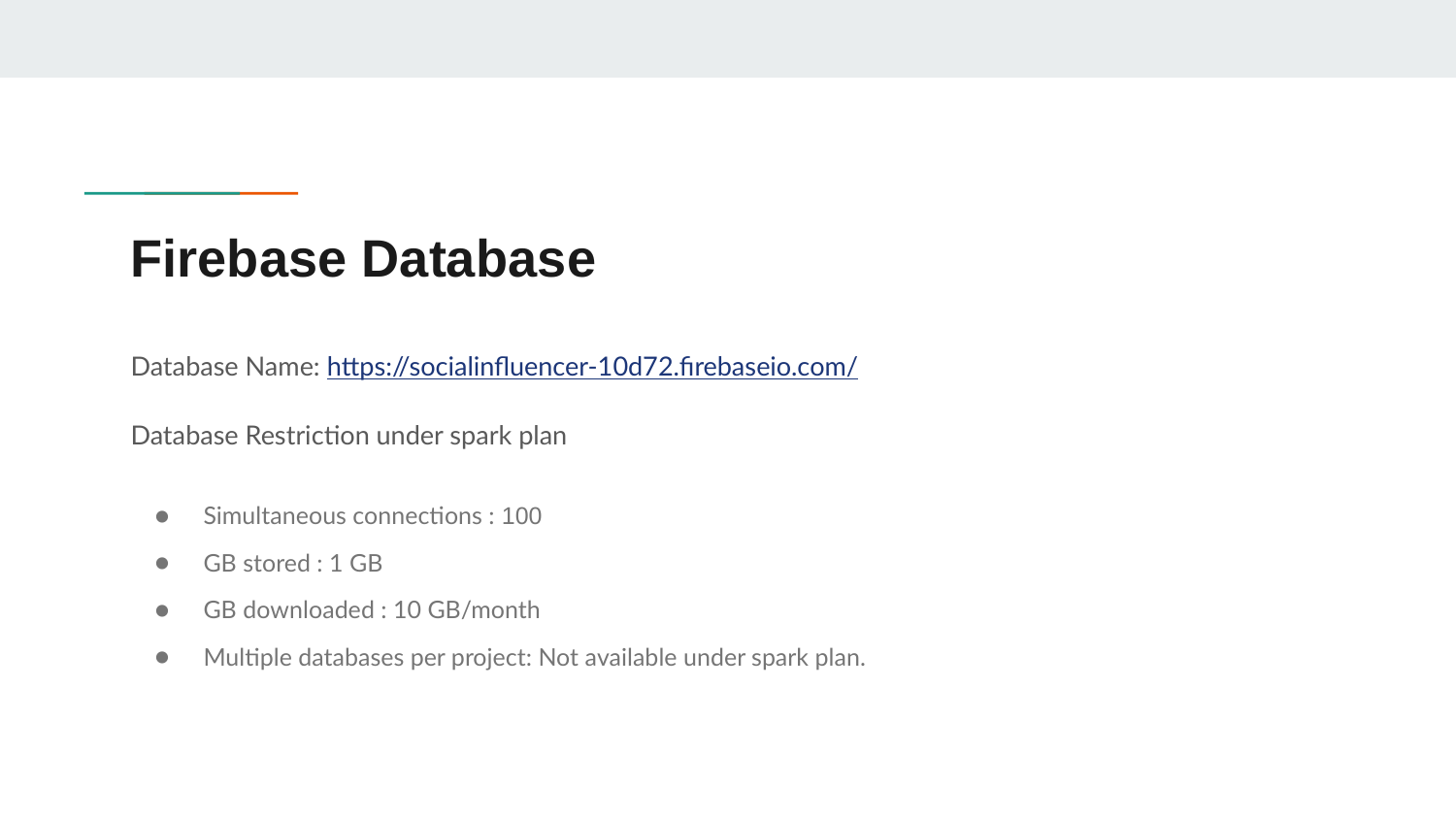

# Firebase Database
Database Name: https://socialinfluencer-10d72.firebaseio.com/
Database Restriction under spark plan
Simultaneous connections : 100
GB stored : 1 GB
GB downloaded : 10 GB/month
Multiple databases per project: Not available under spark plan.